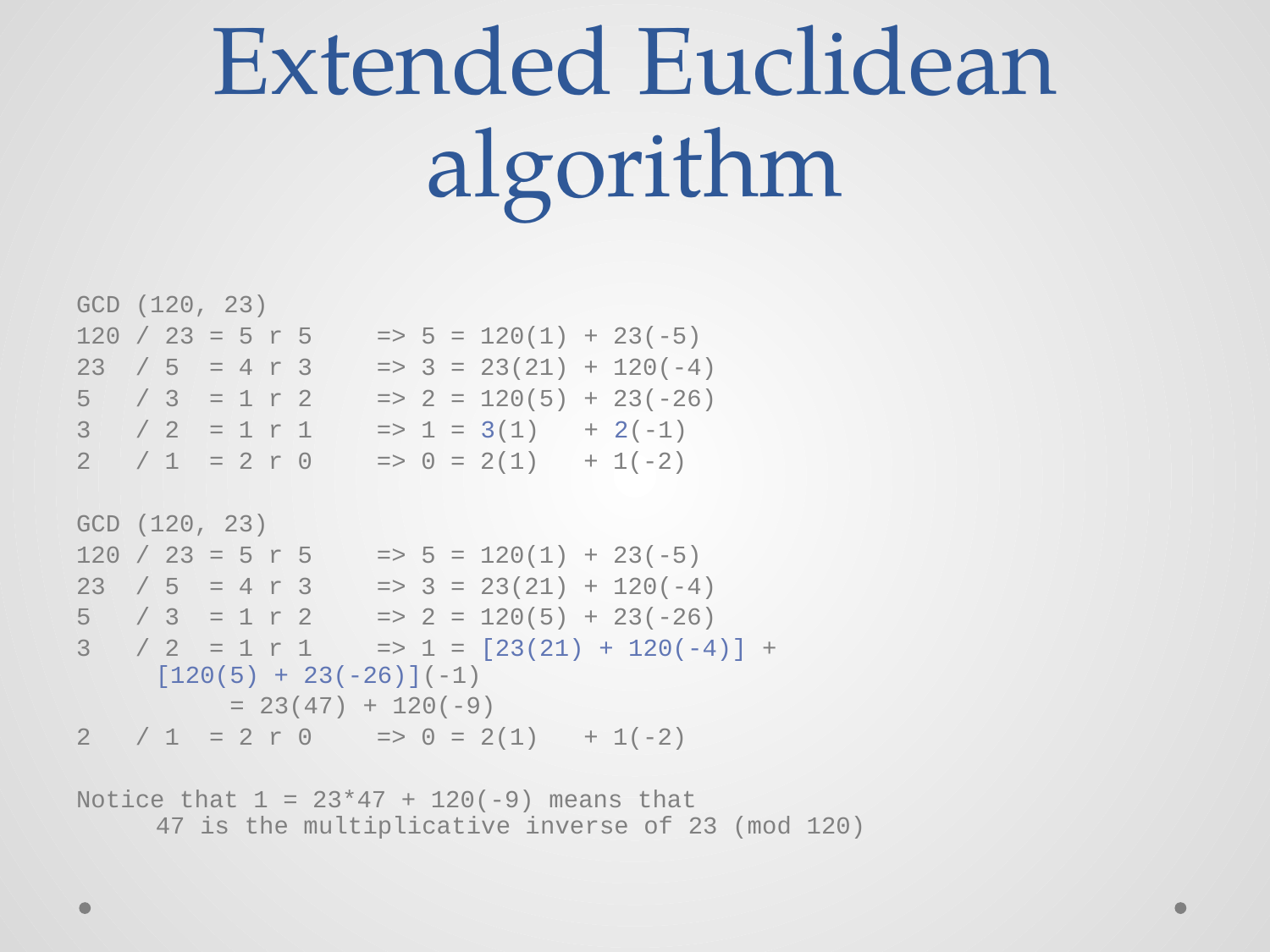

# Extended Euclidean algorithm
GCD (120, 23)
120 / 23 = 5 r 5	=> 5 = 120(1) + 23(-5)
23  / 5  = 4 r 3	=> 3 = 23(21) + 120(-4)
5   / 3  = 1 r 2	=> 2 = 120(5) + 23(-26)
3   / 2  = 1 r 1	=> 1 = 3(1)   + 2(-1)
2   / 1  = 2 r 0	=> 0 = 2(1)   + 1(-2)

GCD (120, 23)
120 / 23 = 5 r 5	=> 5 = 120(1) + 23(-5)
23  / 5  = 4 r 3	=> 3 = 23(21) + 120(-4)
5   / 3  = 1 r 2	=> 2 = 120(5) + 23(-26)
3   / 2  = 1 r 1	=> 1 = [23(21) + 120(-4)] +
				[120(5) + 23(-26)](-1)
				     = 23(47) + 120(-9)
2   / 1  = 2 r 0	=> 0 = 2(1)   + 1(-2)

Notice that 1 = 23*47 + 120(-9) means that
47 is the multiplicative inverse of 23 (mod 120)